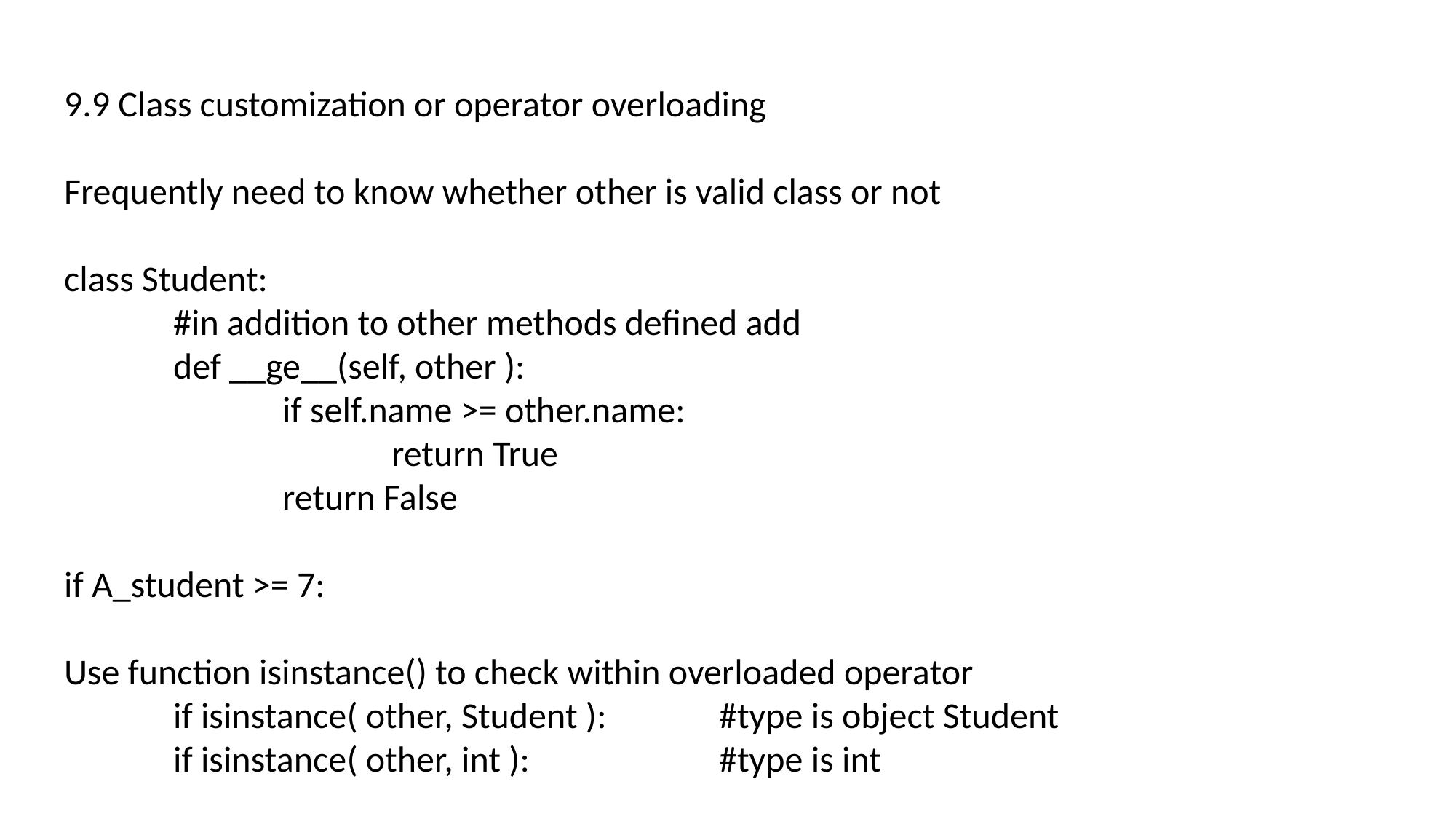

9.9 Class customization or operator overloading

Frequently need to know whether other is valid class or not

class Student:
	#in addition to other methods defined add
	def __ge__(self, other ):
		if self.name >= other.name:
			return True
		return False

if A_student >= 7:

Use function isinstance() to check within overloaded operator
	if isinstance( other, Student ):		#type is object Student
	if isinstance( other, int ):		#type is int